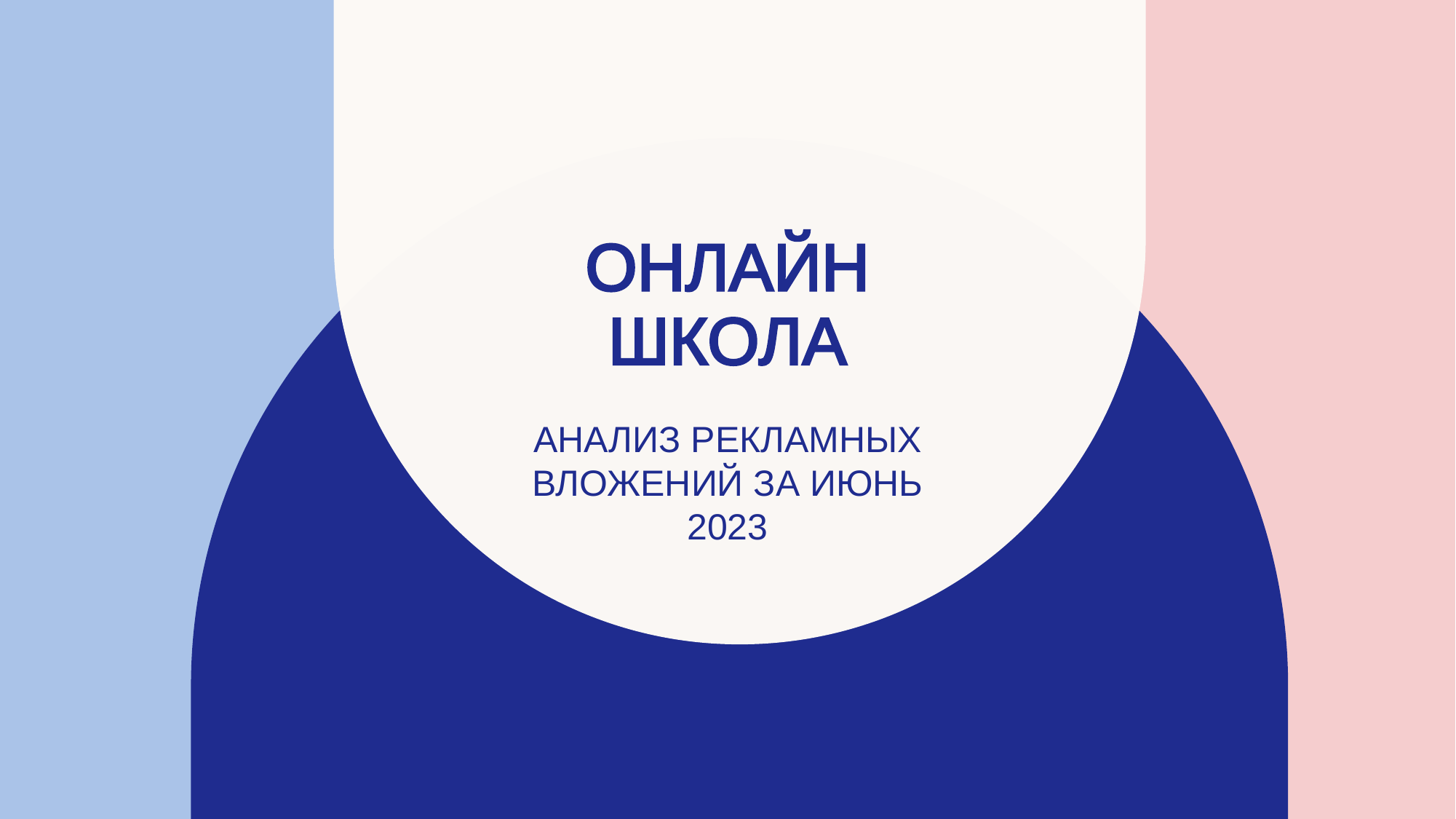

# оНЛАЙН школа
АНАЛИЗ РЕКЛАМНЫХ ВЛОЖЕНИЙ ЗА ИЮНЬ 2023